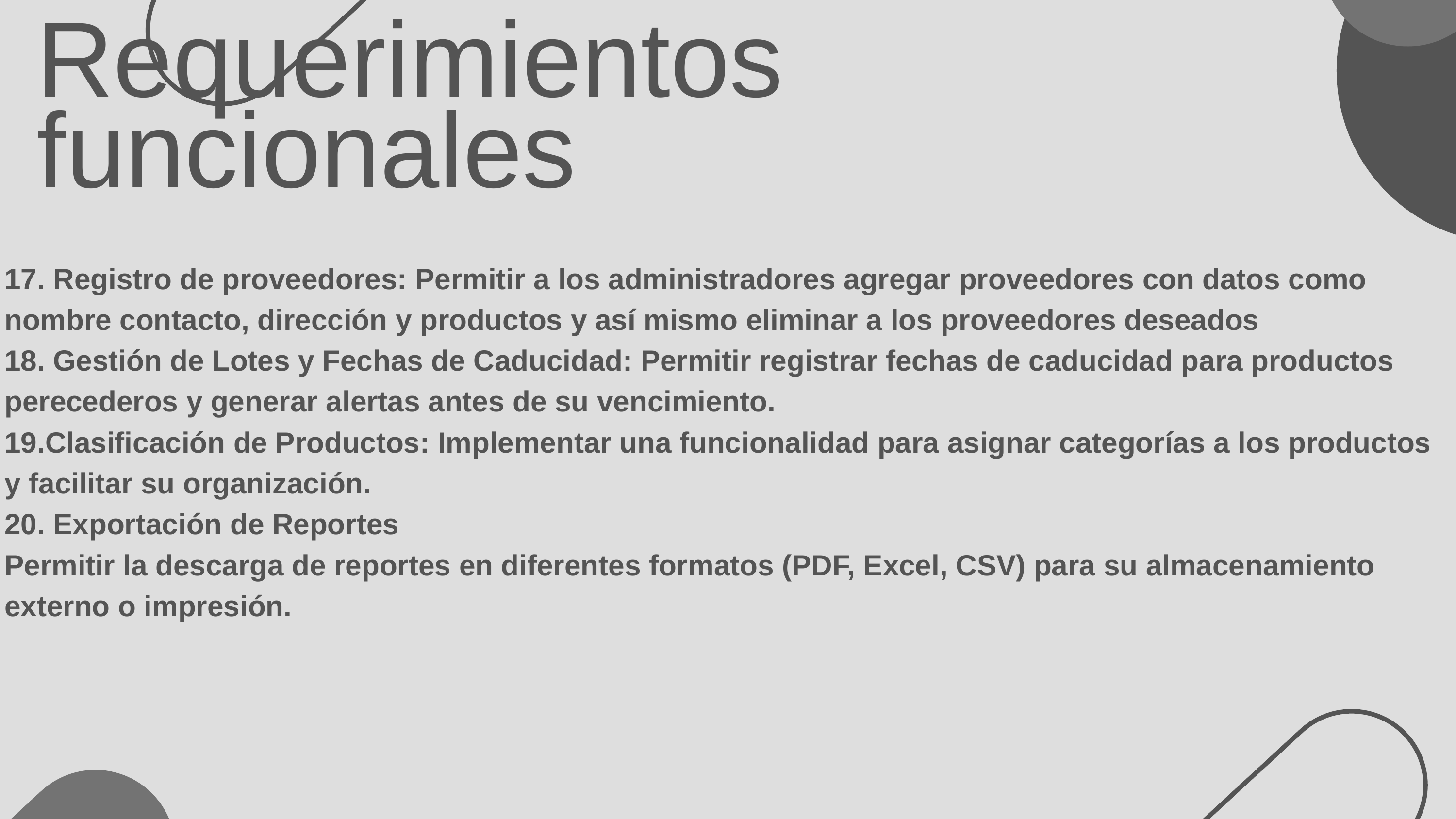

Requerimientos funcionales

17. Registro de proveedores: Permitir a los administradores agregar proveedores con datos como nombre contacto, dirección y productos y así mismo eliminar a los proveedores deseados
18. Gestión de Lotes y Fechas de Caducidad: Permitir registrar fechas de caducidad para productos perecederos y generar alertas antes de su vencimiento.
19.Clasificación de Productos: Implementar una funcionalidad para asignar categorías a los productos y facilitar su organización.
20. Exportación de Reportes
Permitir la descarga de reportes en diferentes formatos (PDF, Excel, CSV) para su almacenamiento externo o impresión.